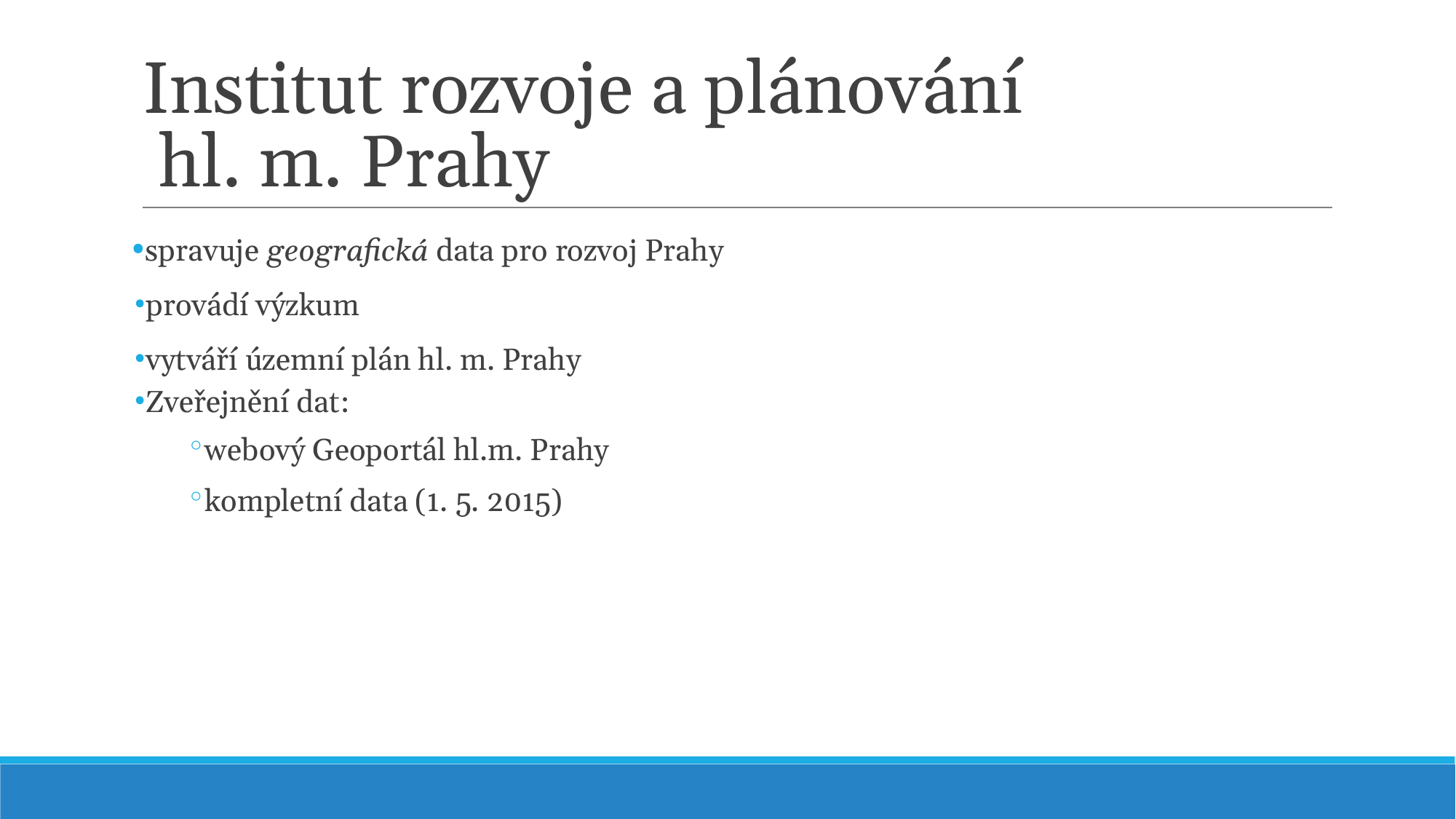

# Institut rozvoje a plánování hl. m. Prahy
spravuje geografická data pro rozvoj Prahy
provádí výzkum
vytváří územní plán hl. m. Prahy
Zveřejnění dat:
webový Geoportál hl.m. Prahy
kompletní data (1. 5. 2015)